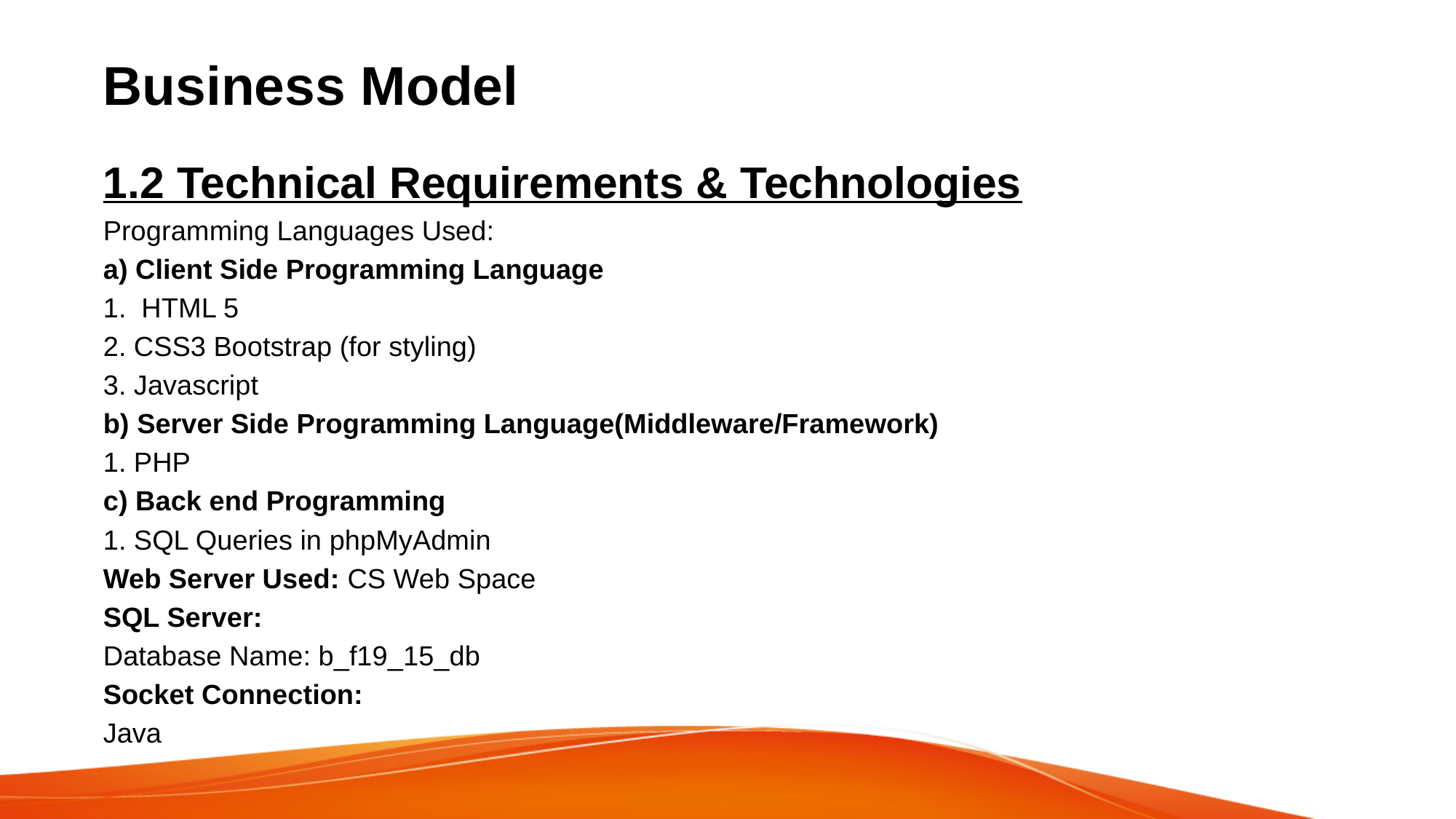

# Business Model

1.2 Technical Requirements & Technologies
Programming Languages Used:
a) Client Side Programming Language
1.  HTML 5
2. CSS3 Bootstrap (for styling)
3. Javascript
b) Server Side Programming Language(Middleware/Framework)
1. PHP
c) Back end Programming
1. SQL Queries in phpMyAdmin
Web Server Used: CS Web Space
SQL Server:
Database Name: b_f19_15_db
Socket Connection:
Java